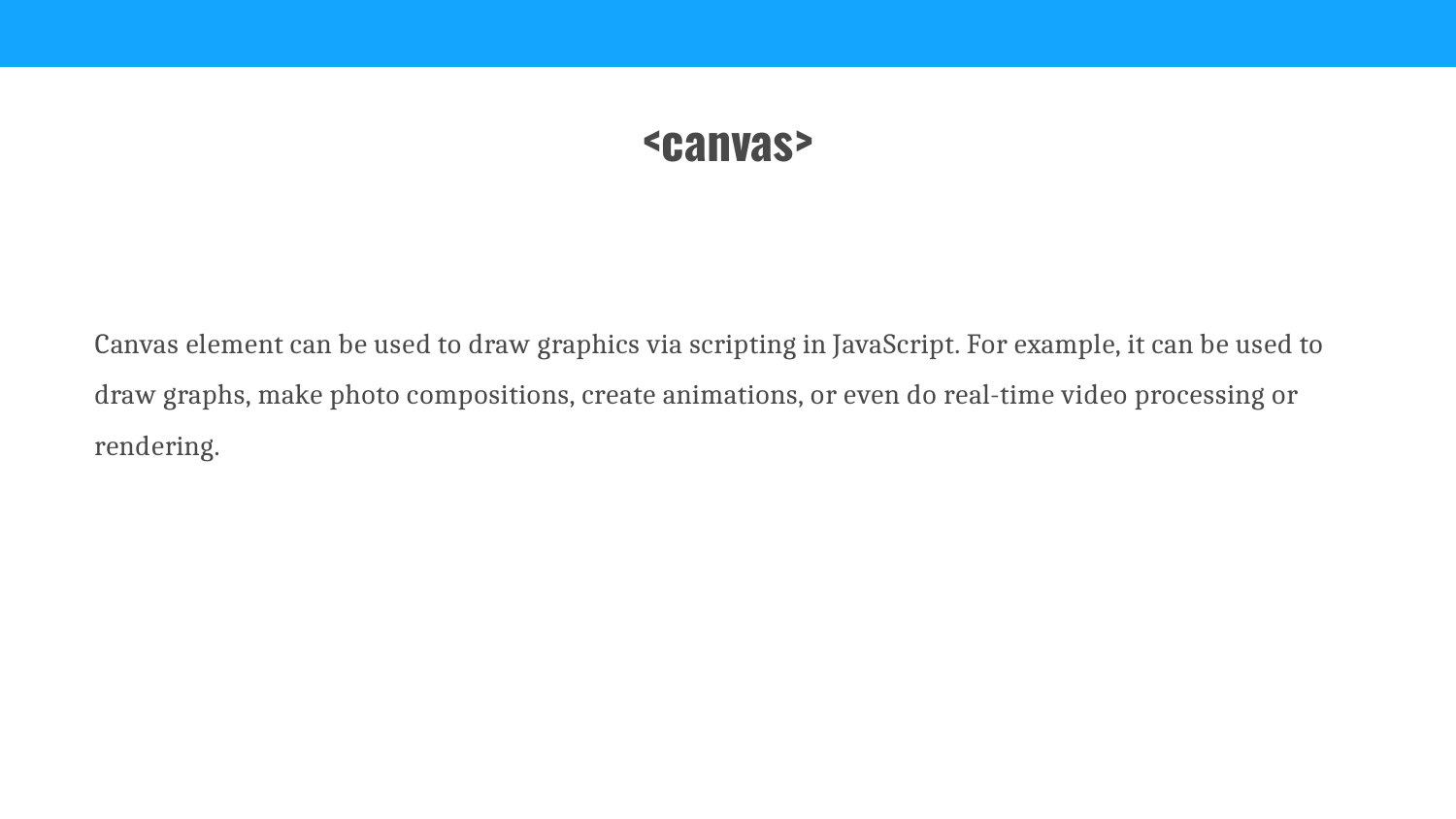

<canvas>
Canvas element can be used to draw graphics via scripting in JavaScript. For example, it can be used to draw graphs, make photo compositions, create animations, or even do real-time video processing or rendering.